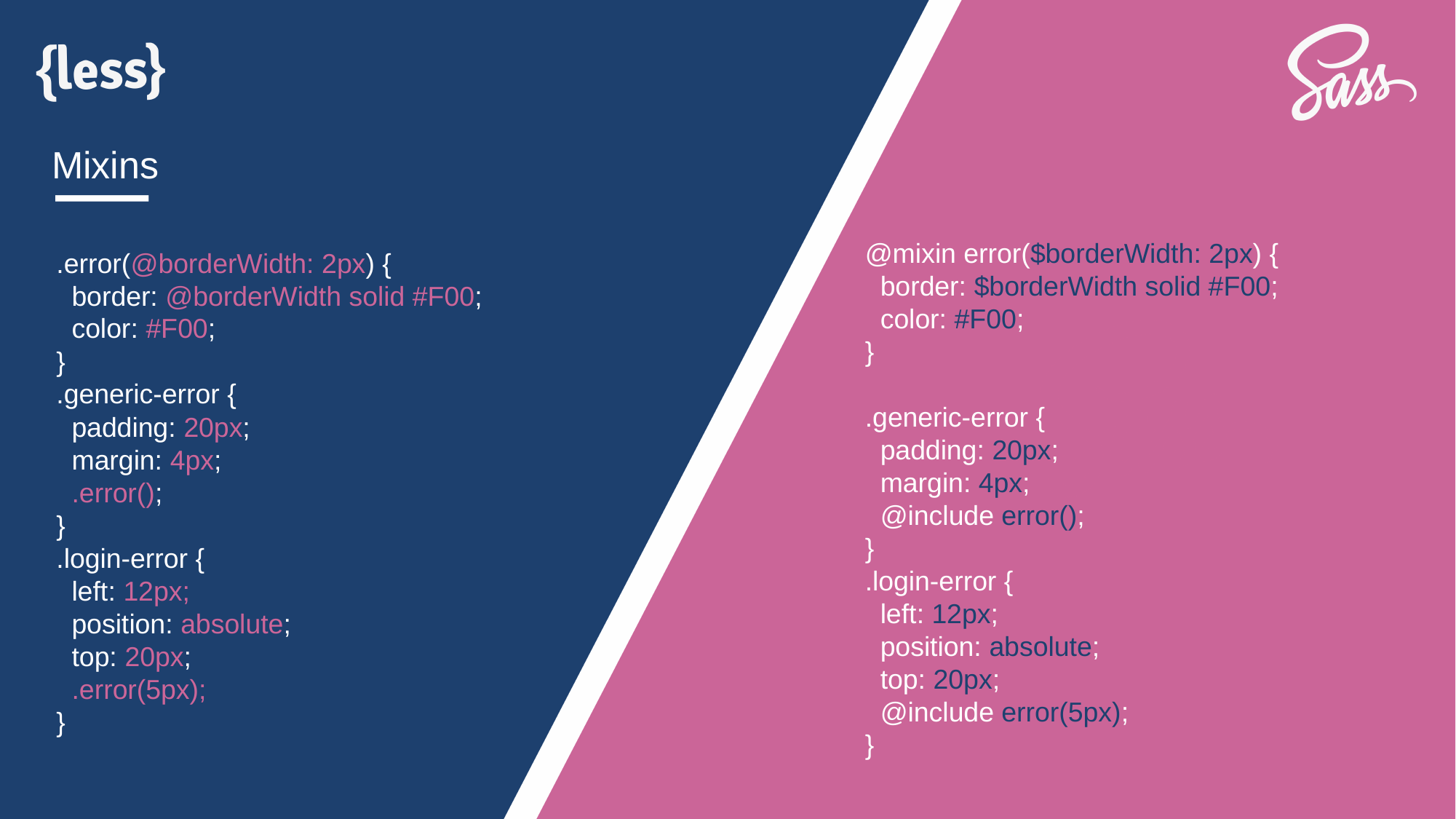

Mixins
.error(@borderWidth: 2px) {
  border: @borderWidth solid #F00;
  color: #F00;
}
.generic-error {
  padding: 20px;
  margin: 4px;
  .error();
}
.login-error {
  left: 12px;
  position: absolute;
  top: 20px;
  .error(5px);
}
@mixin error($borderWidth: 2px) {
  border: $borderWidth solid #F00;
  color: #F00;
}

.generic-error {
  padding: 20px;
  margin: 4px;
  @include error();
}
.login-error {
  left: 12px;
  position: absolute;
  top: 20px;
  @include error(5px);
}